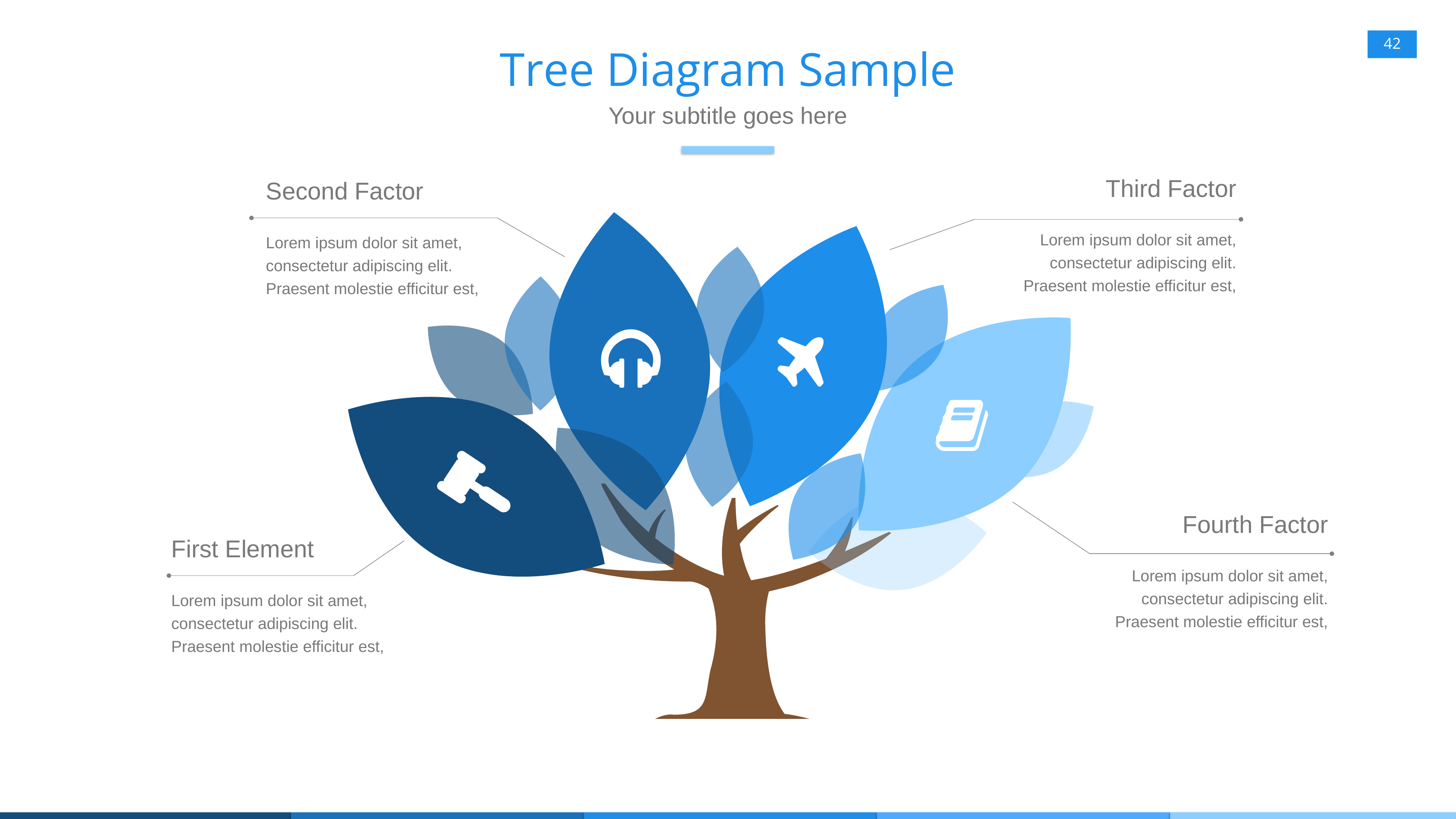

42
# Tree Diagram Sample
Your subtitle goes here

Third Factor
Lorem ipsum dolor sit amet, consectetur adipiscing elit. Praesent molestie efficitur est,
Second Factor
Lorem ipsum dolor sit amet, consectetur adipiscing elit. Praesent molestie efficitur est,

Fourth Factor
Lorem ipsum dolor sit amet, consectetur adipiscing elit. Praesent molestie efficitur est,
First Element
Lorem ipsum dolor sit amet, consectetur adipiscing elit. Praesent molestie efficitur est,